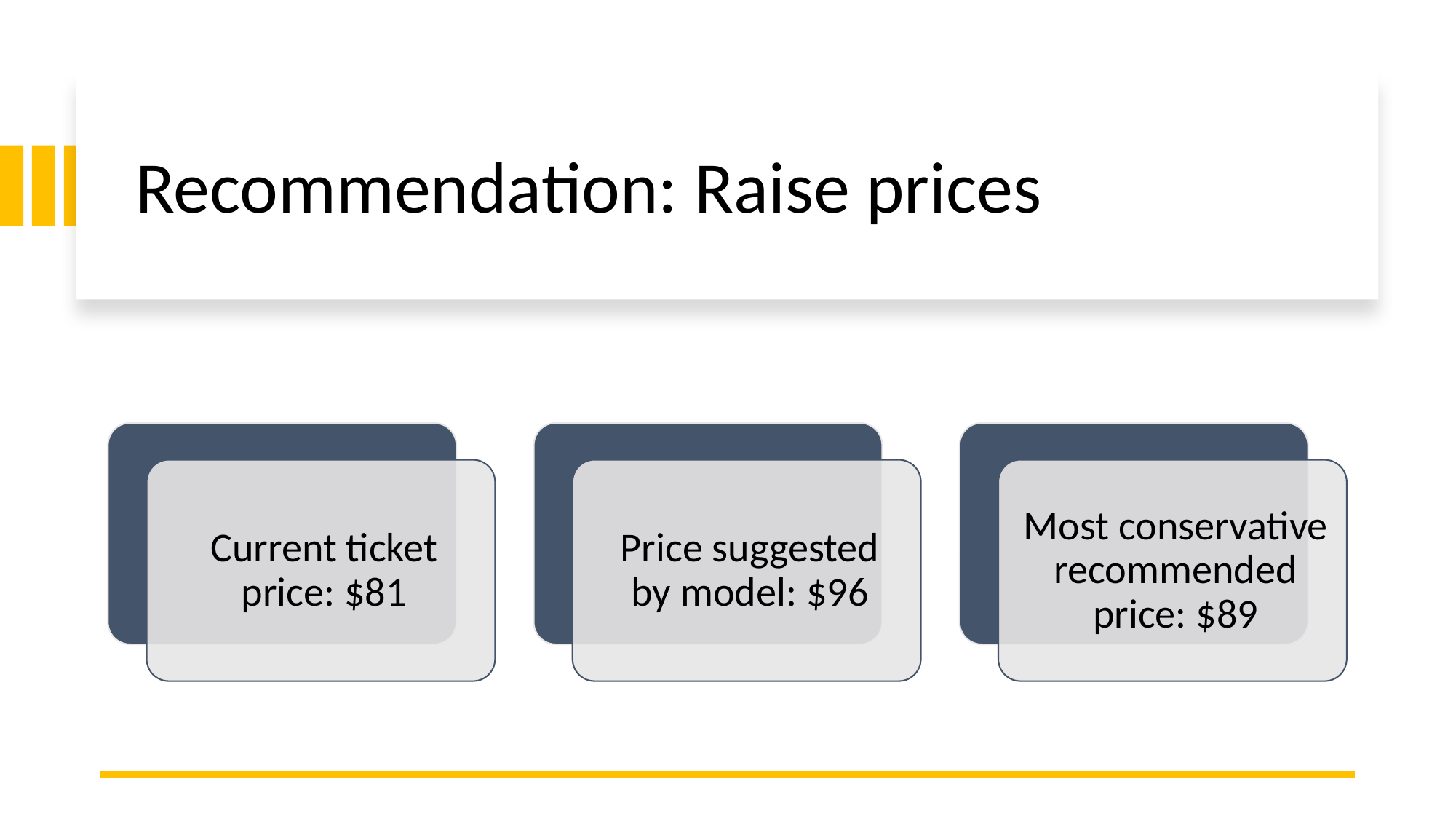

# Recommendation: Raise prices

Current ticket price: $81
Price suggested by model: $96
Most conservative recommended price: $89